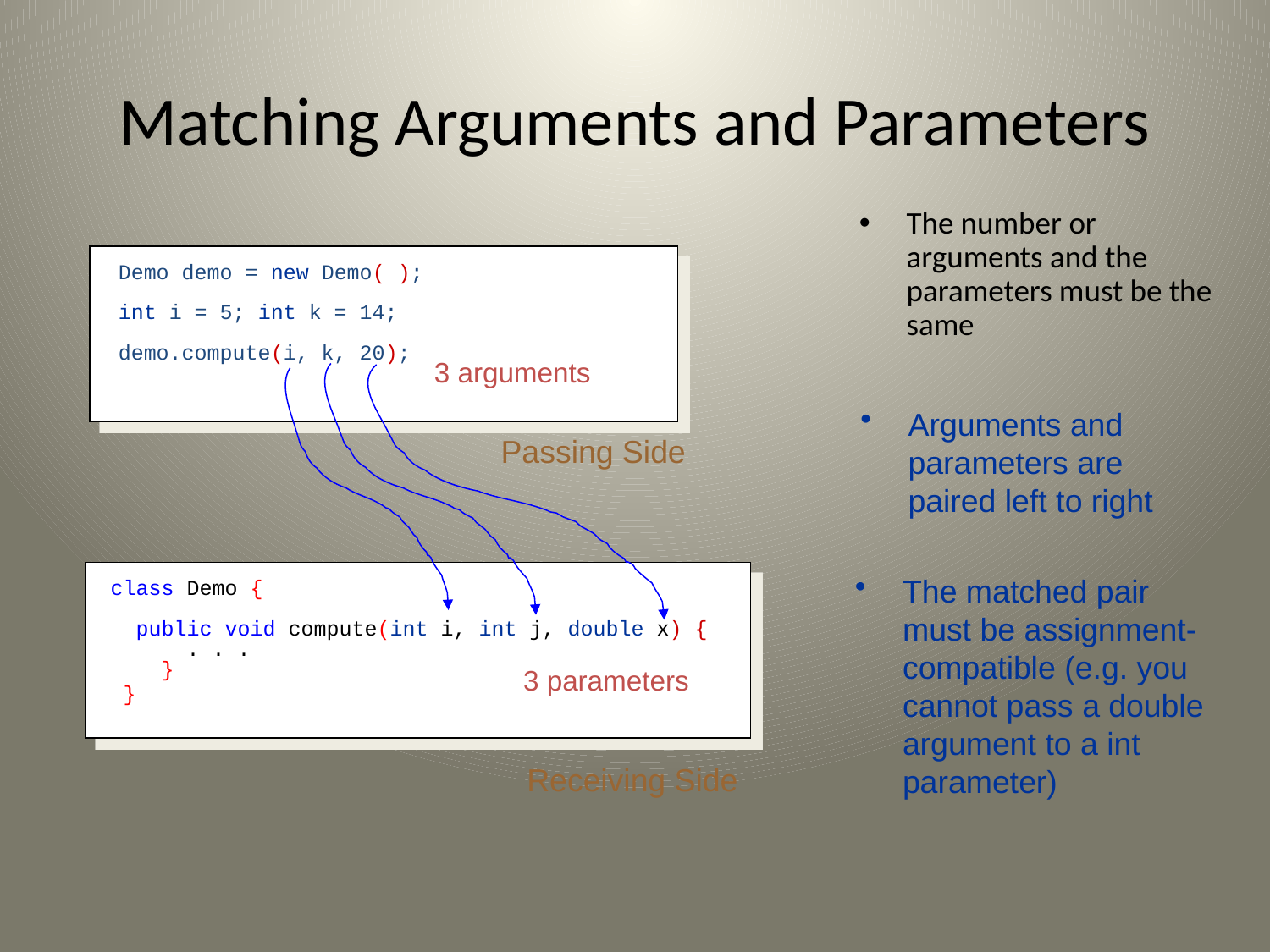

# Matching Arguments and Parameters
The number or arguments and the parameters must be the same

Demo demo = new Demo( );

int i = 5; int k = 14;

demo.compute(i, k, 20);
3 arguments

Arguments and parameters are paired left to right
Passing Side

class Demo {

  public void compute(int i, int j, double x) {
      . . .
    }
 }
The matched pair must be assignment-compatible (e.g. you cannot pass a double argument to a int parameter)
3 parameters
Receiving Side